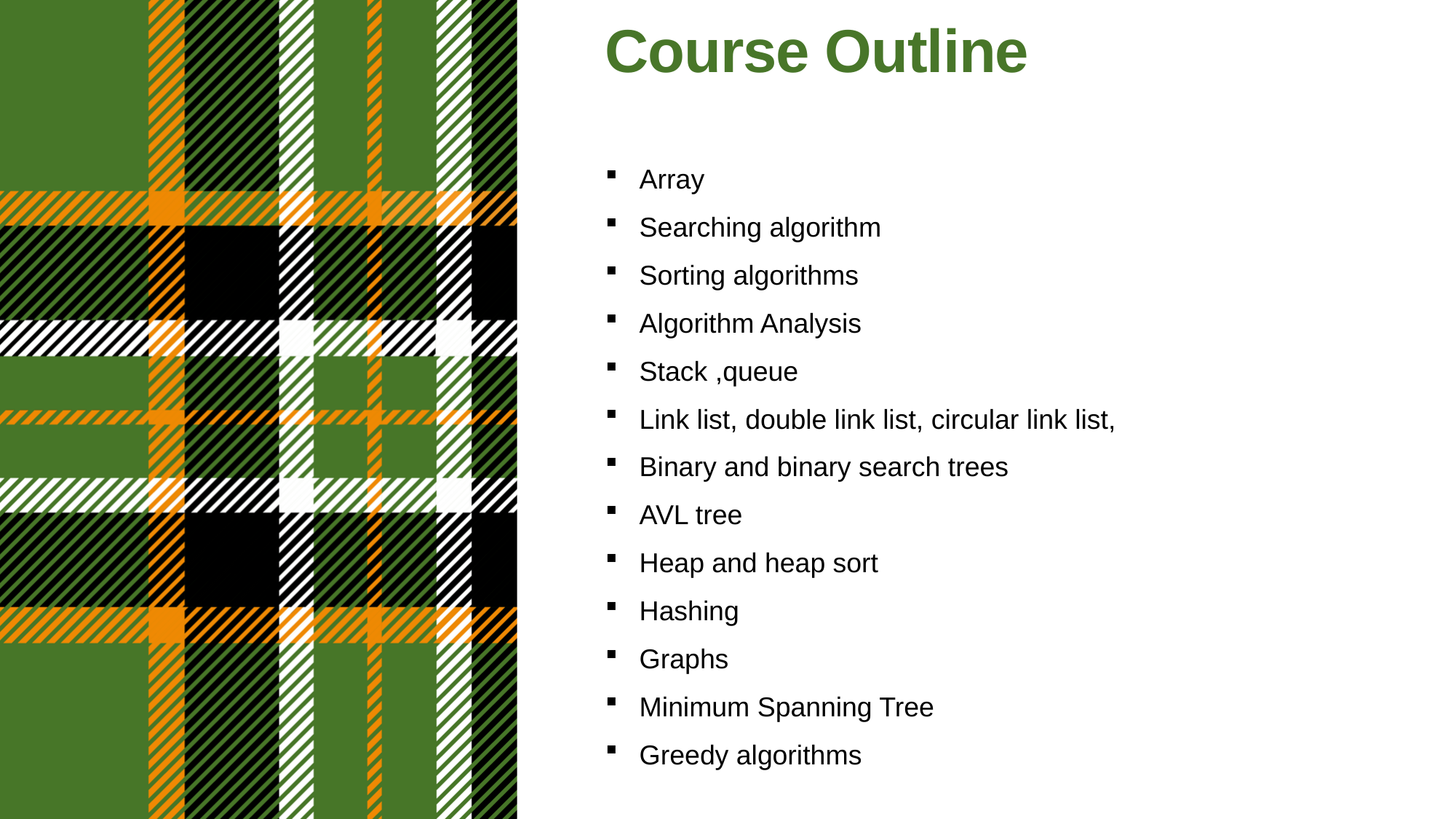

# Course Outline
Array
Searching algorithm
Sorting algorithms
Algorithm Analysis
Stack ,queue
Link list, double link list, circular link list,
Binary and binary search trees
AVL tree
Heap and heap sort
Hashing
Graphs
Minimum Spanning Tree
Greedy algorithms